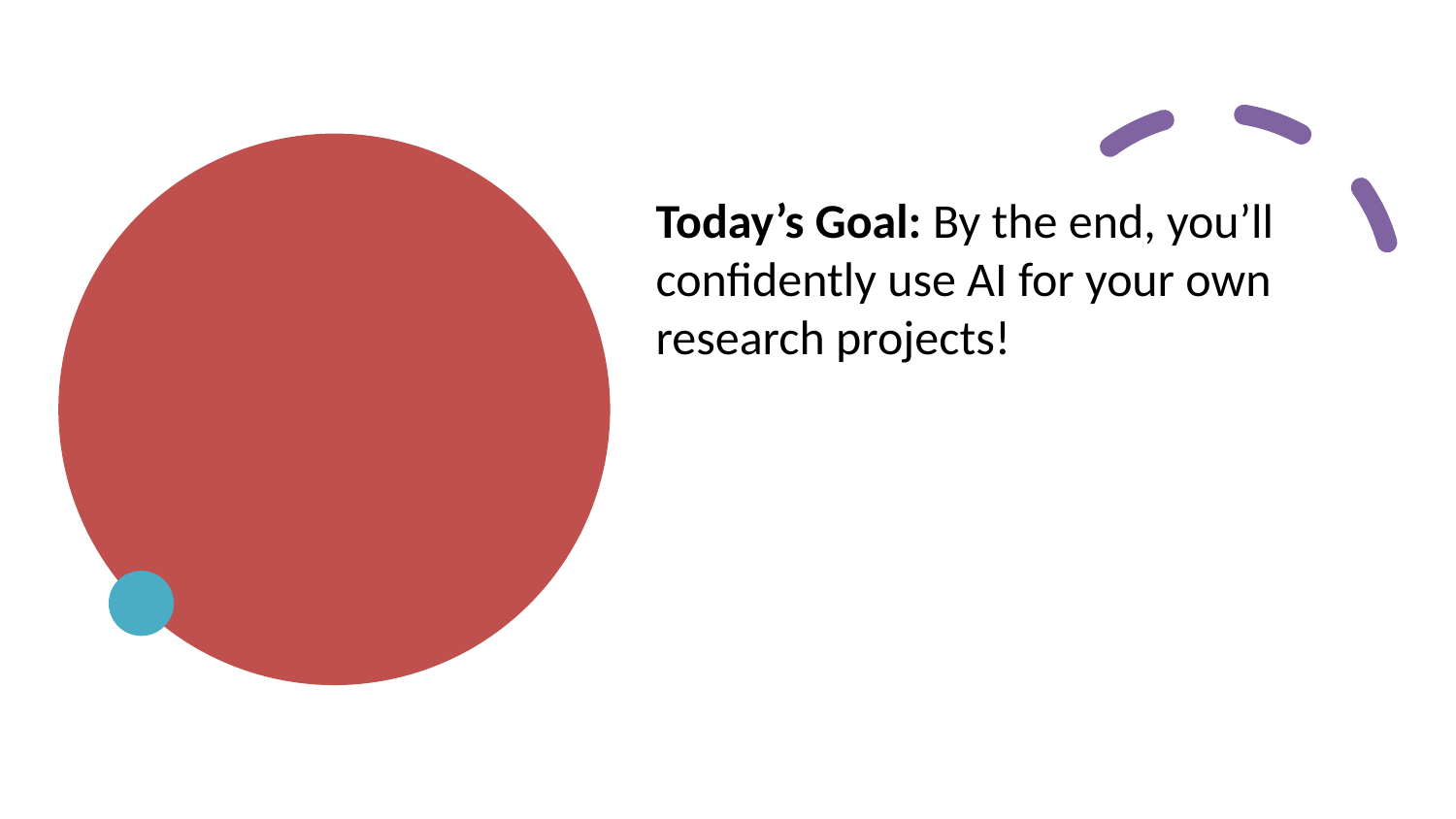

Today’s Goal: By the end, you’ll confidently use AI for your own research projects!